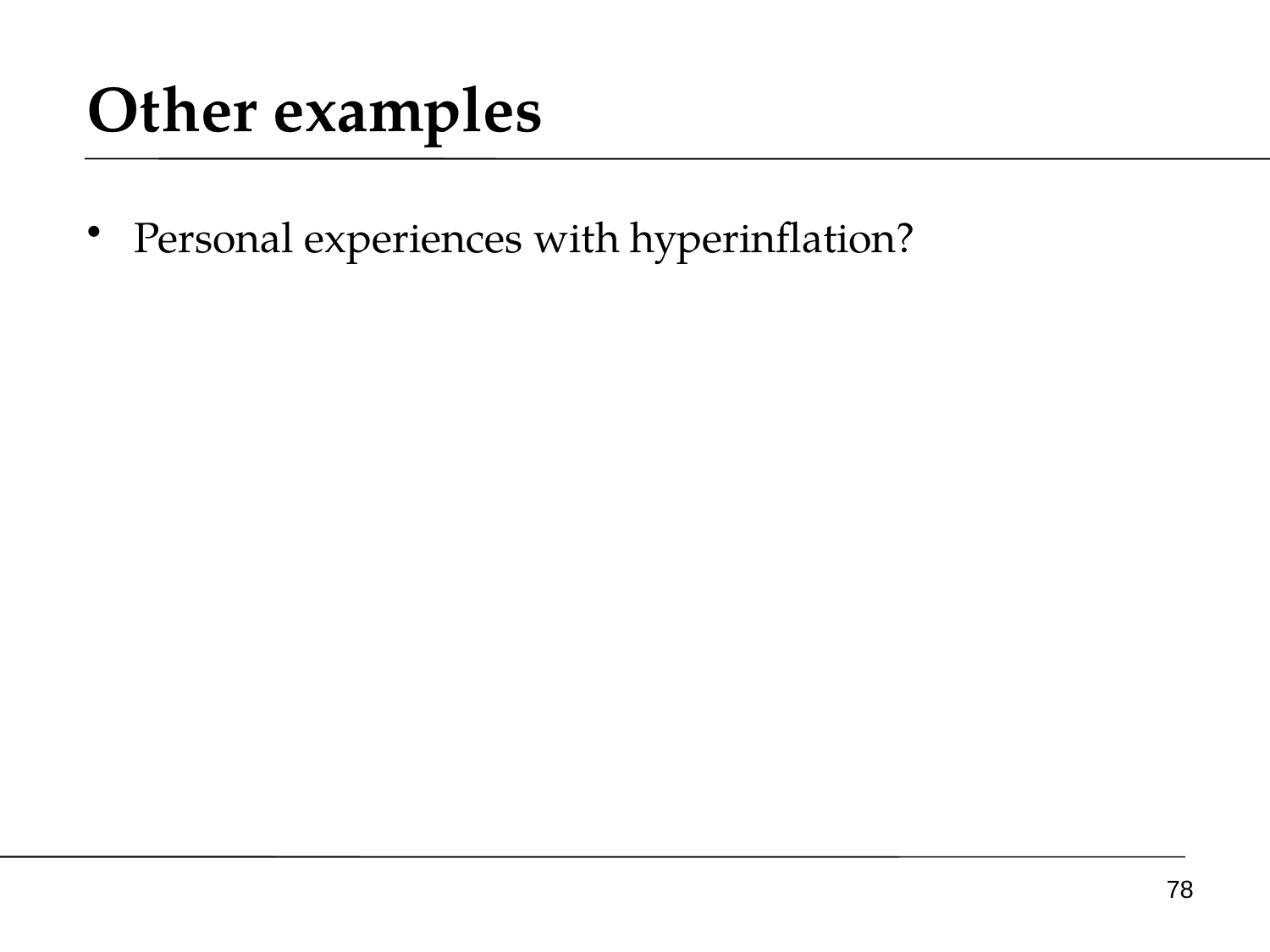

# Other examples

Personal experiences with hyperinflation?

78